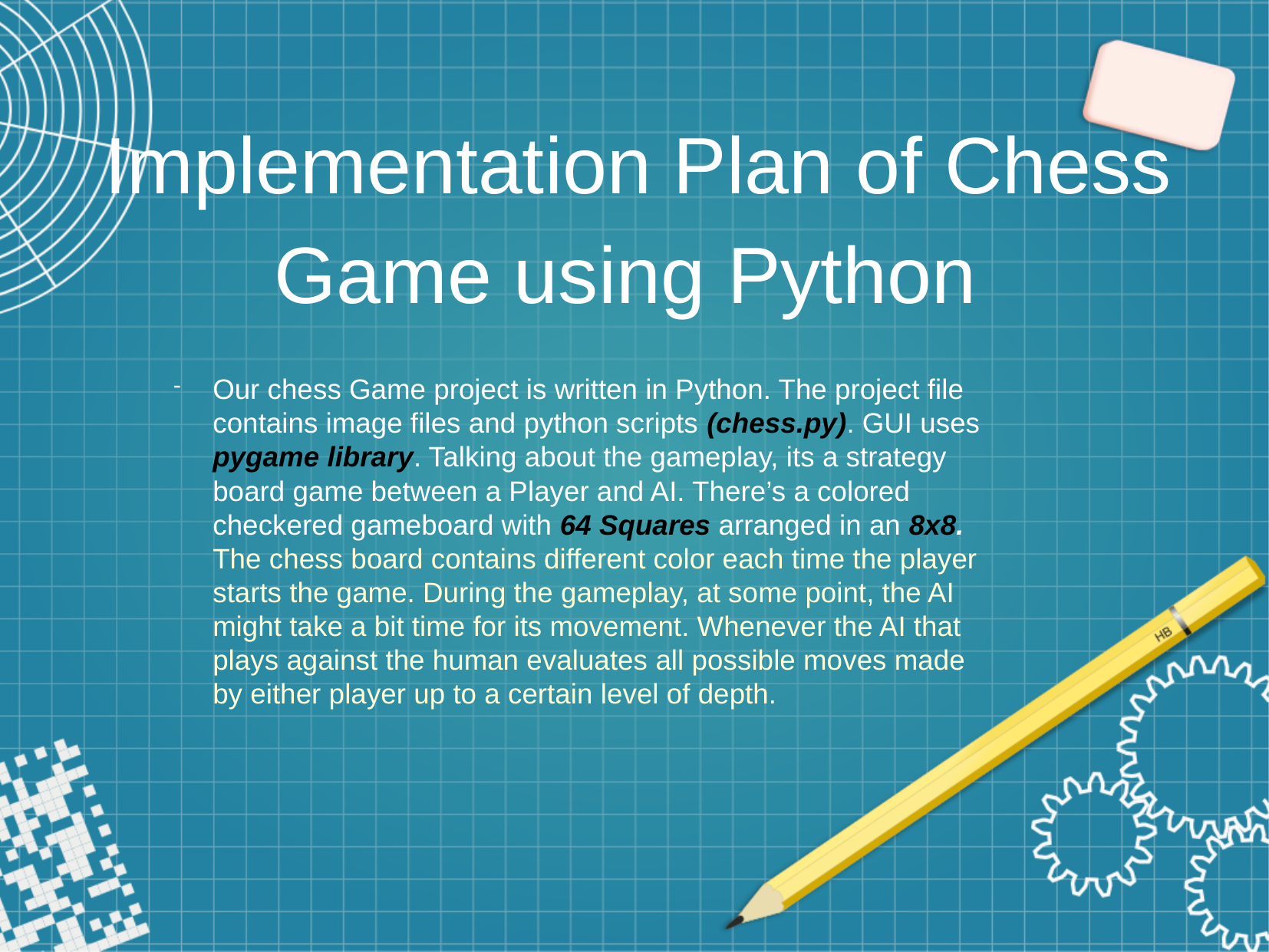

Implementation Plan of Chess Game using Python
Our chess Game project is written in Python. The project file contains image files and python scripts (chess.py). GUI uses pygame library. Talking about the gameplay, its a strategy board game between a Player and AI. There’s a colored checkered gameboard with 64 Squares arranged in an 8x8. The chess board contains different color each time the player starts the game. During the gameplay, at some point, the AI might take a bit time for its movement. Whenever the AI that plays against the human evaluates all possible moves made by either player up to a certain level of depth.